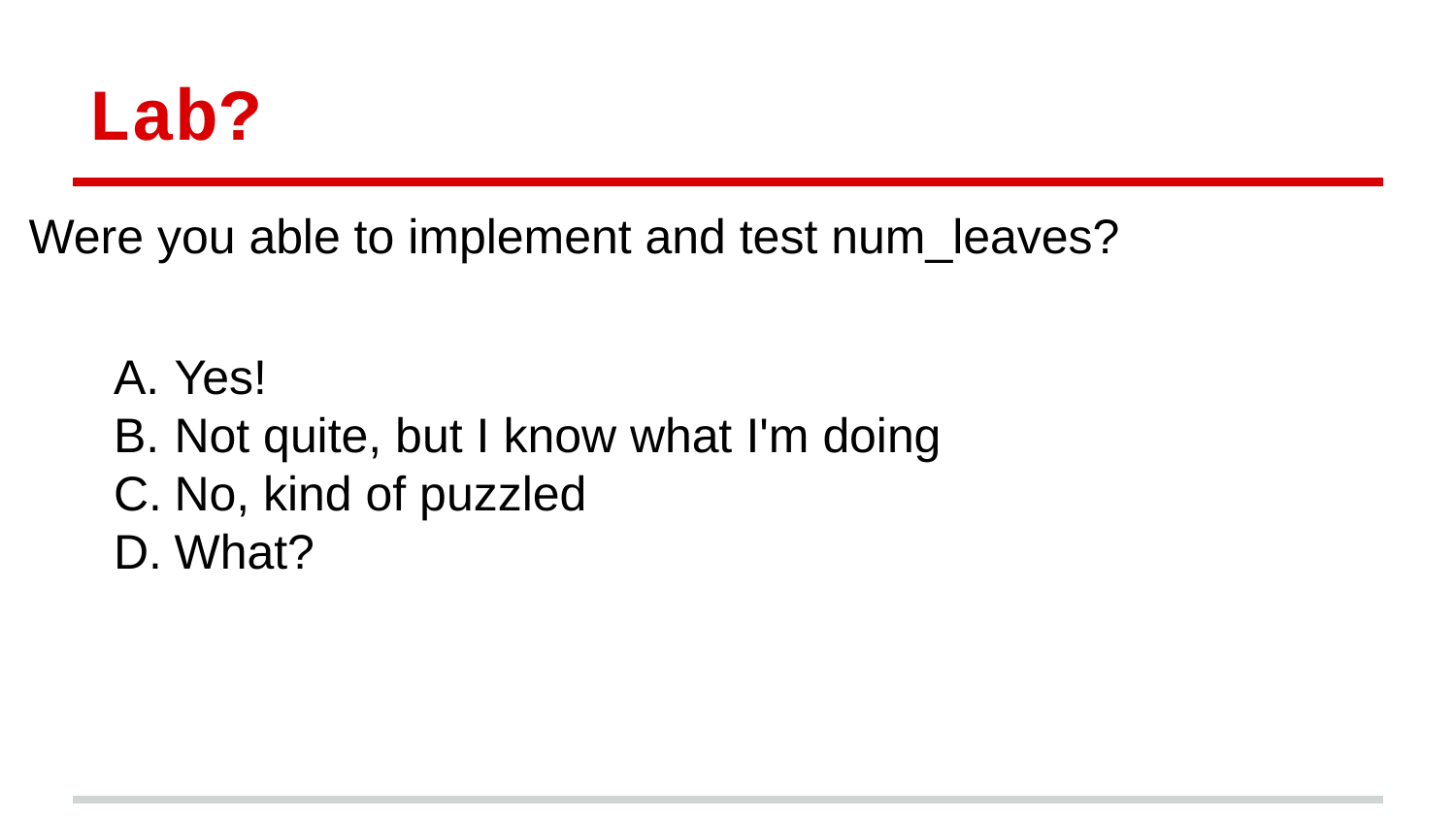

# Lab?
Were you able to implement and test num_leaves?

Yes!
Not quite, but I know what I'm doing
No, kind of puzzled
What?